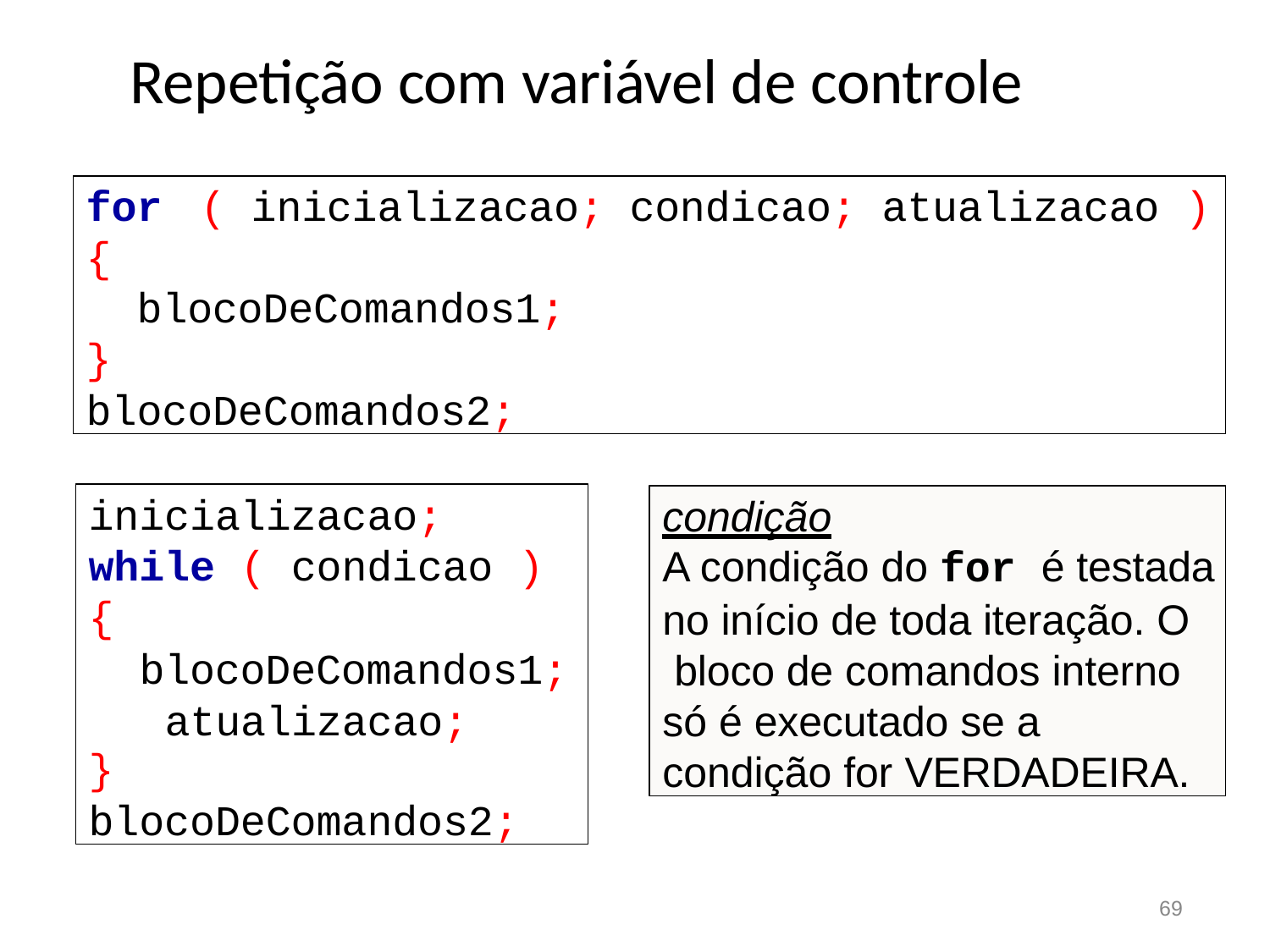

# Repetição com variável de controle
for	( inicializacao; condicao; atualizacao )
{
blocoDeComandos1;
}
blocoDeComandos2;
inicializacao;
while ( condicao )
{
blocoDeComandos1;  atualizacao;
}
blocoDeComandos2;
condição
A condição do for é testada
no início de toda iteração. O  bloco de comandos interno  só é executado se a  condição for VERDADEIRA.
69